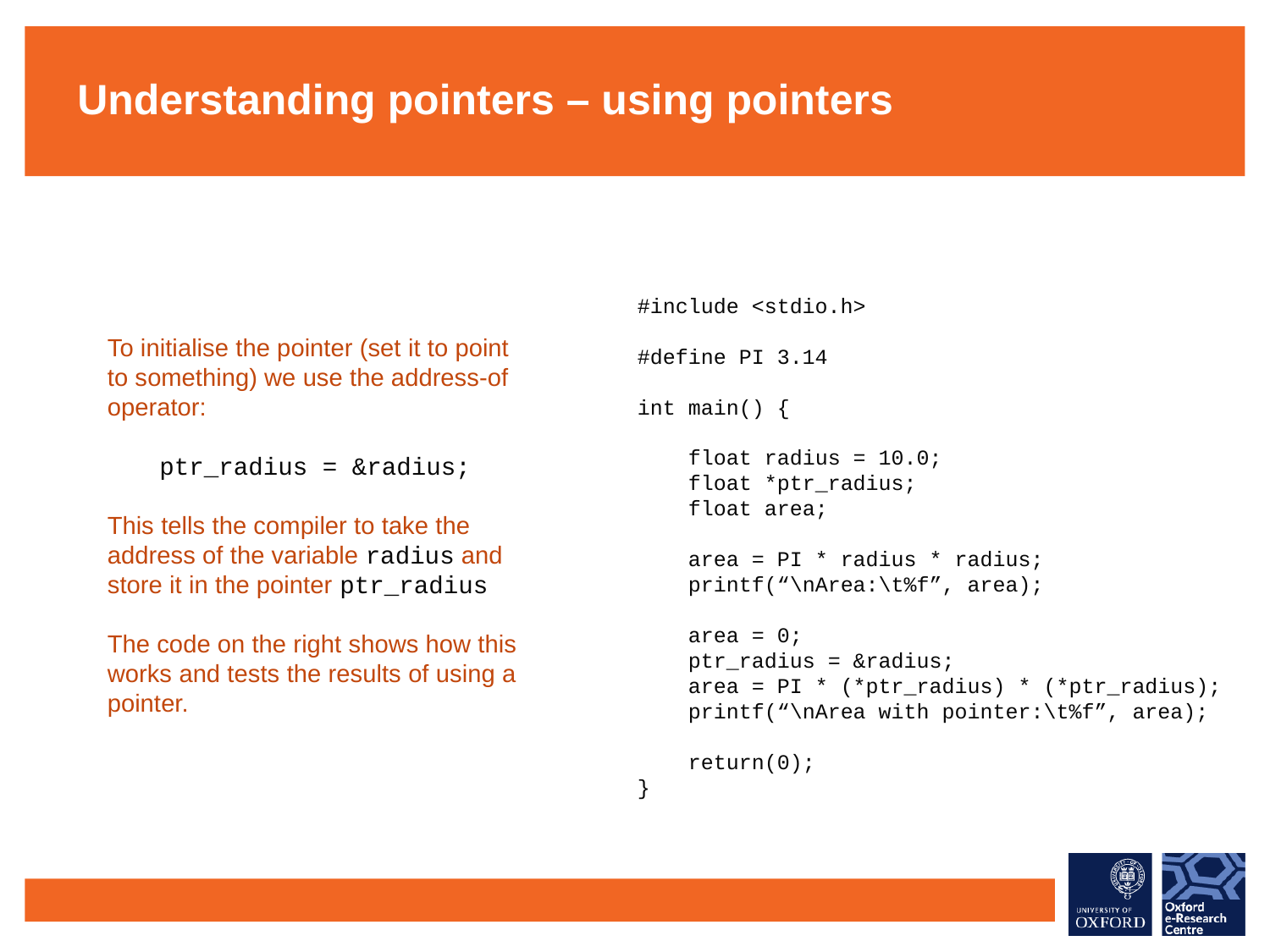

Understanding pointers – using pointers
#include <stdio.h>

#define PI 3.14

int main() {

    float radius = 10.0;
    float *ptr_radius;
    float area;

    area = PI * radius * radius;
    printf(“\nArea:\t%f”, area);

    area = 0;
    ptr_radius = &radius;
    area = PI * (*ptr_radius) * (*ptr_radius);
    printf(“\nArea with pointer:\t%f”, area);

    return(0);
}
To initialise the pointer (set it to point to something) we use the address-of operator:

ptr_radius = &radius;

This tells the compiler to take the address of the variable radius and store it in the pointer ptr_radius

The code on the right shows how this works and tests the results of using a pointer.